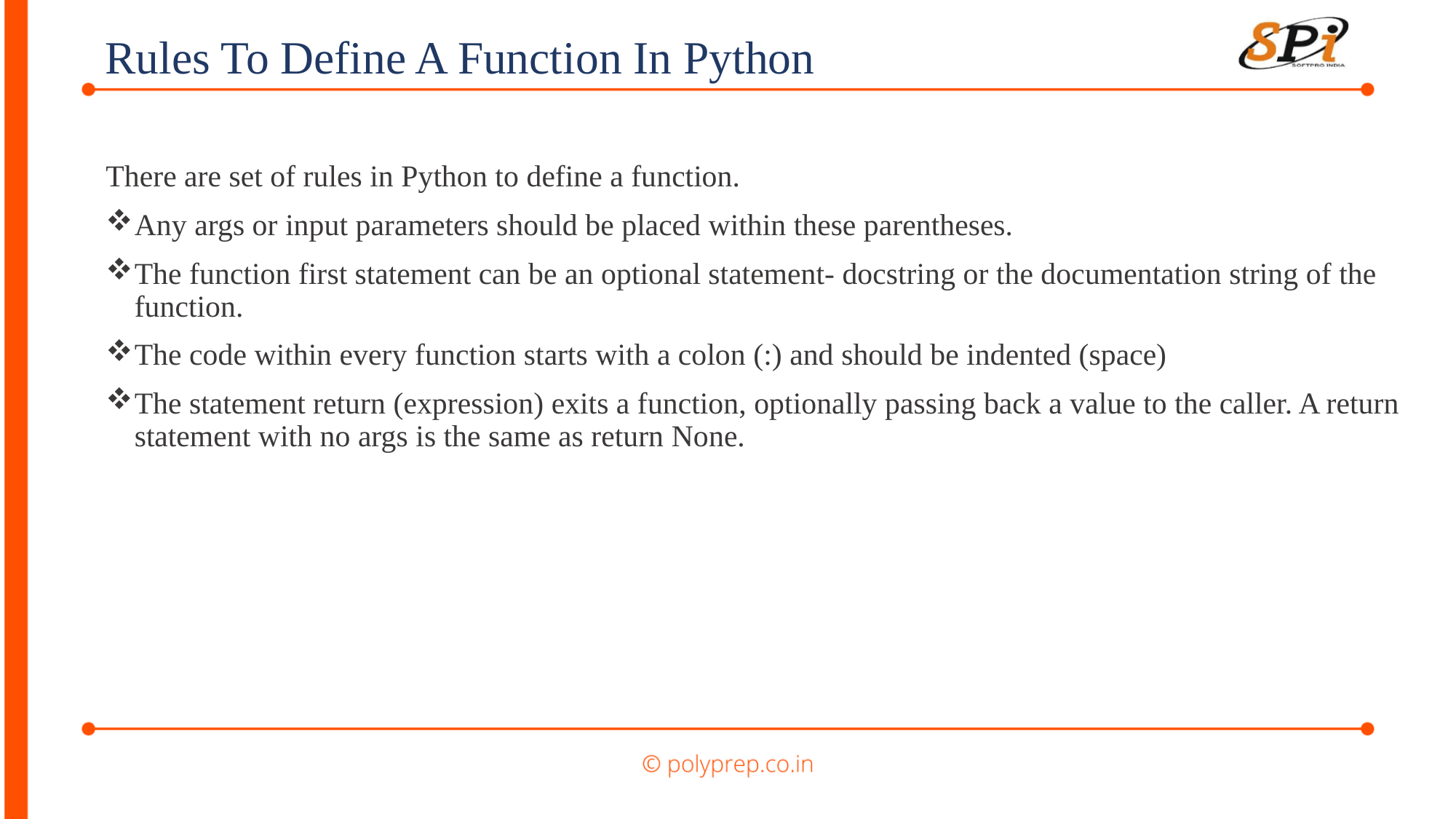

Rules To Define A Function In Python
There are set of rules in Python to define a function.
Any args or input parameters should be placed within these parentheses.
The function first statement can be an optional statement- docstring or the documentation string of the function.
The code within every function starts with a colon (:) and should be indented (space)
The statement return (expression) exits a function, optionally passing back a value to the caller. A return statement with no args is the same as return None.